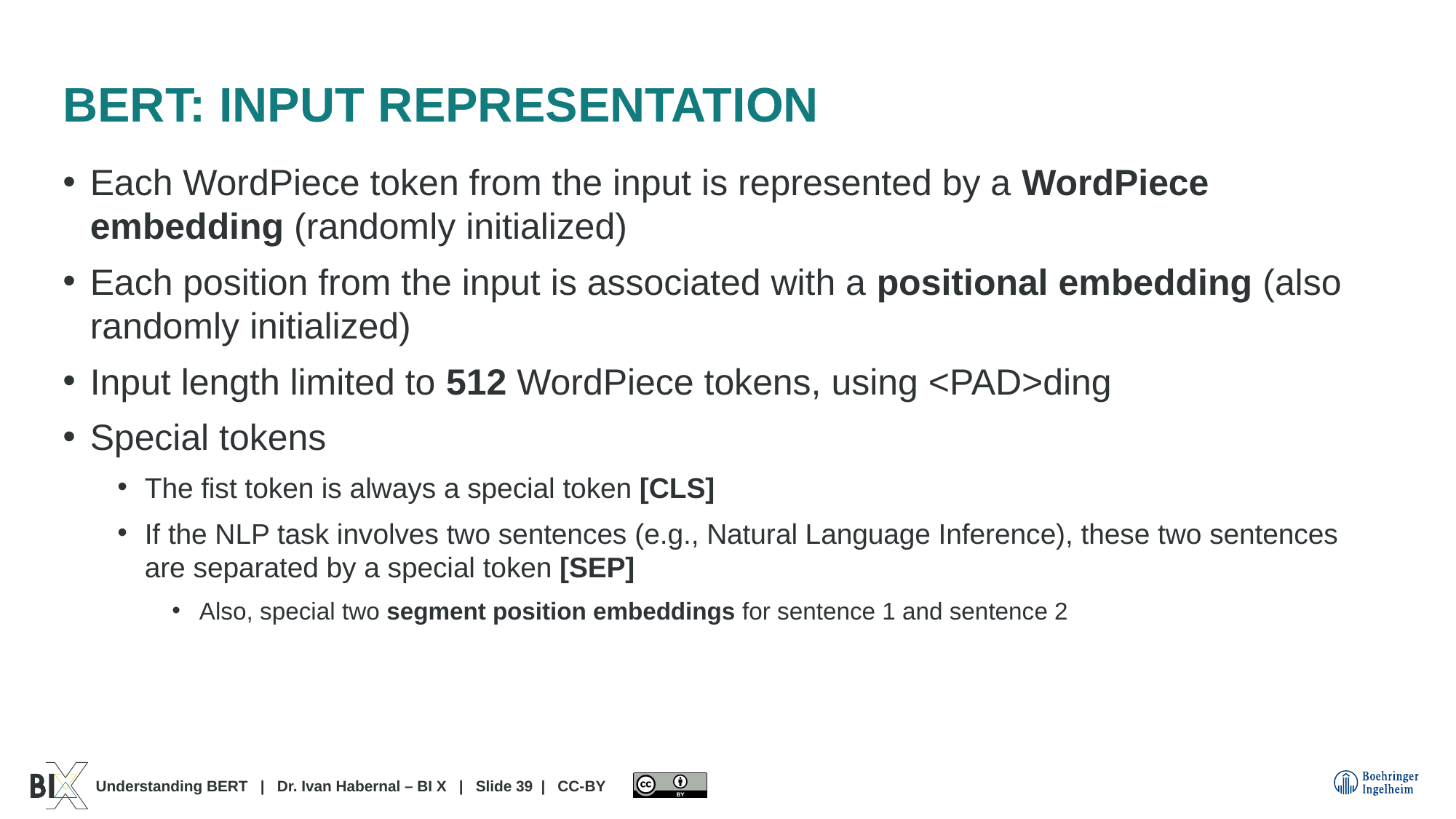

# BERT: Input representation
Each WordPiece token from the input is represented by a WordPiece embedding (randomly initialized)
Each position from the input is associated with a positional embedding (also randomly initialized)
Input length limited to 512 WordPiece tokens, using <PAD>ding
Special tokens
The fist token is always a special token [CLS]
If the NLP task involves two sentences (e.g., Natural Language Inference), these two sentences are separated by a special token [SEP]
Also, special two segment position embeddings for sentence 1 and sentence 2